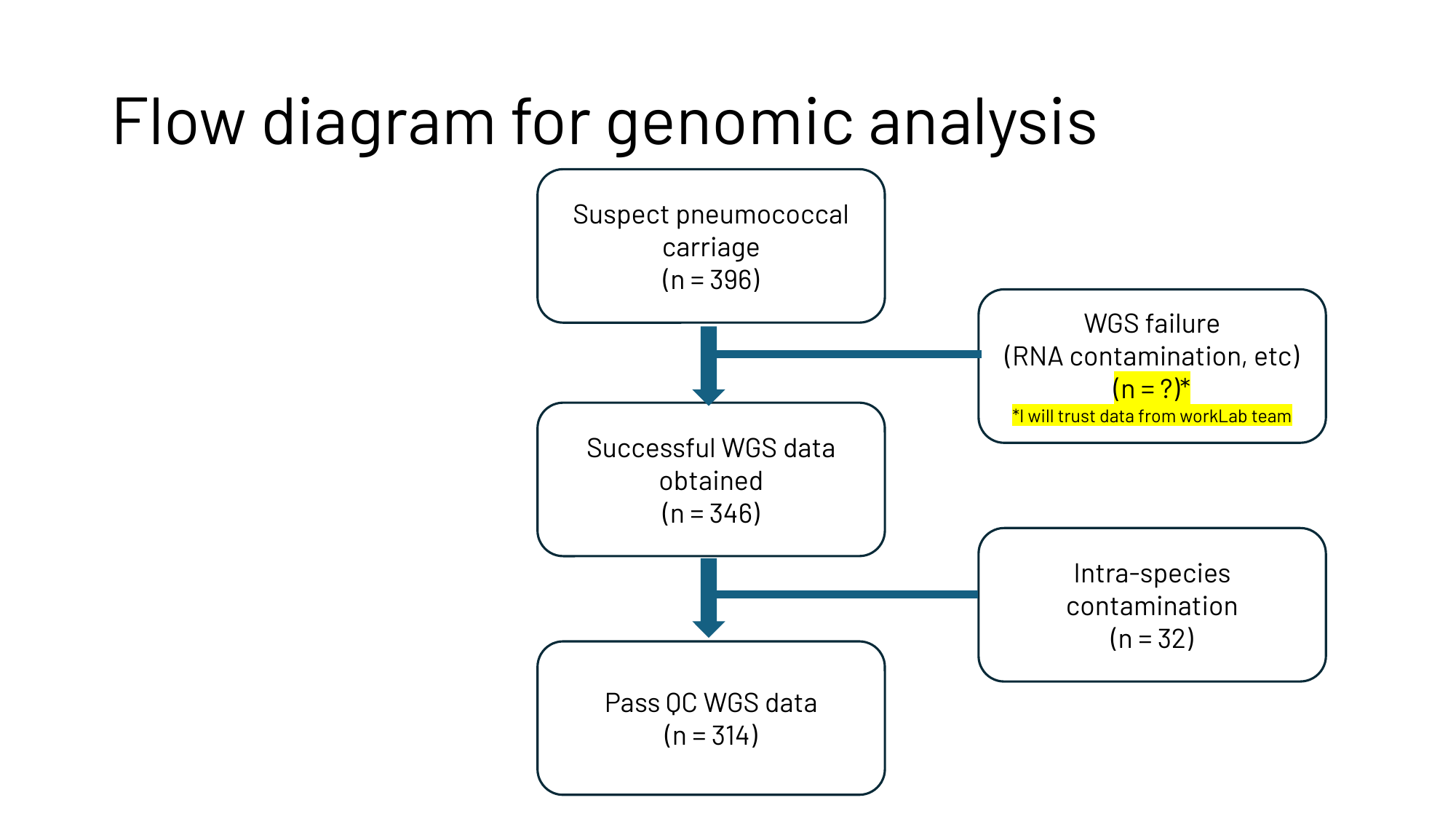

# Flow diagram for genomic analysis
Suspect pneumococcal carriage
(n = 396)
WGS failure
(RNA contamination, etc)
(n = ?)*
*I will trust data from workLab team

Successful WGS data obtained
(n = 346)
Intra-species contamination
(n = 32)

Pass QC WGS data
(n = 314)